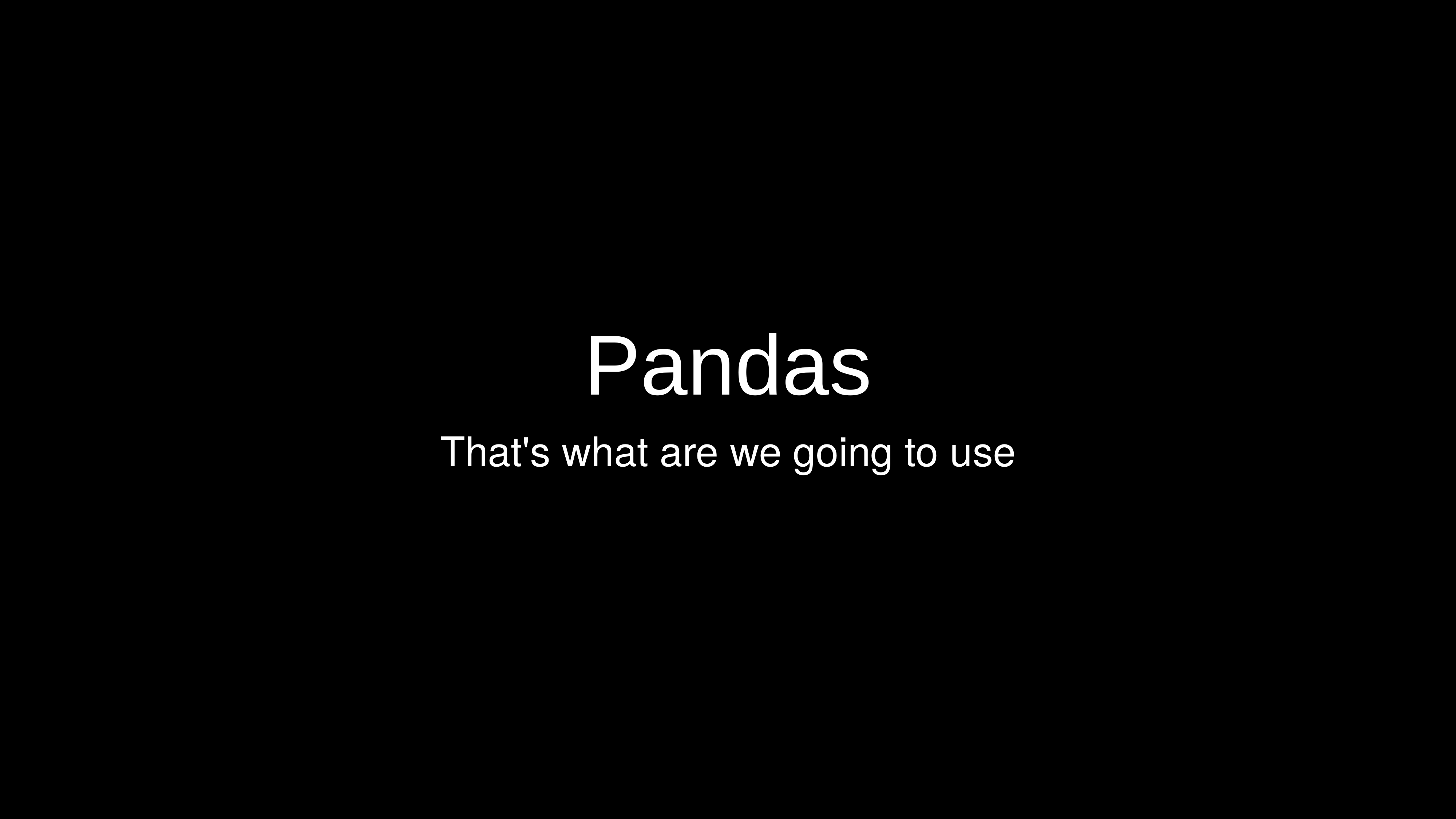

# Pandas
That's what are we going to use